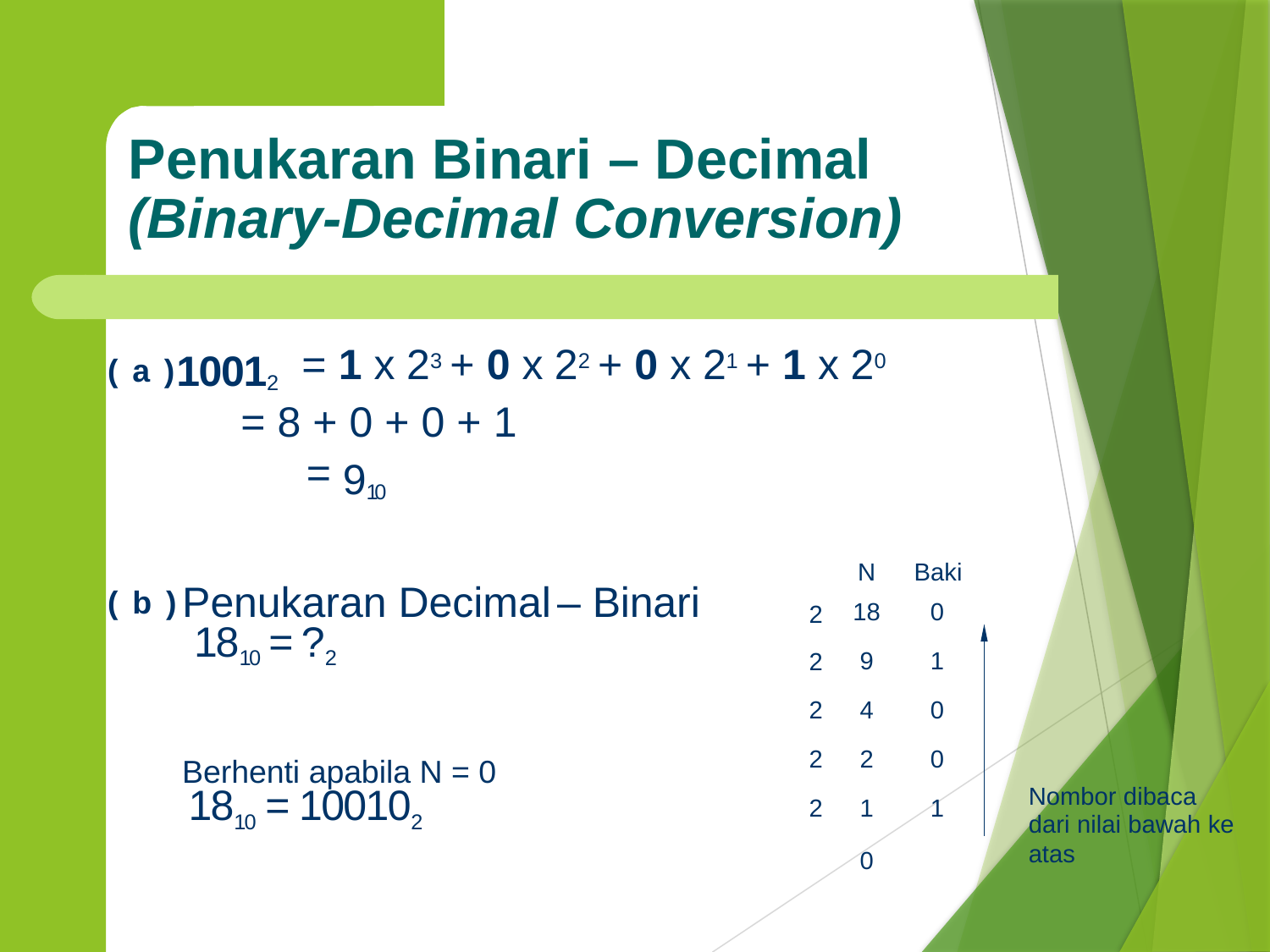

Penukaran Binari – Decimal (Binary-Decimal Conversion)

10012
= 1 x
23
+ 0 x
22
+ 0 x
21
+
1 x
20
(a)
= 8 + 0 + 0 + 1
=
910
N
18
9
4
2
1
Baki
0
1
0
0
1
Penukaran Decimal
1810  = ?2
–
Binari
(b)
2
2
2
2
2

Berhenti apabila N =
1810  = 100102
0
Nombor dibaca
dari nilai bawah ke atas
0